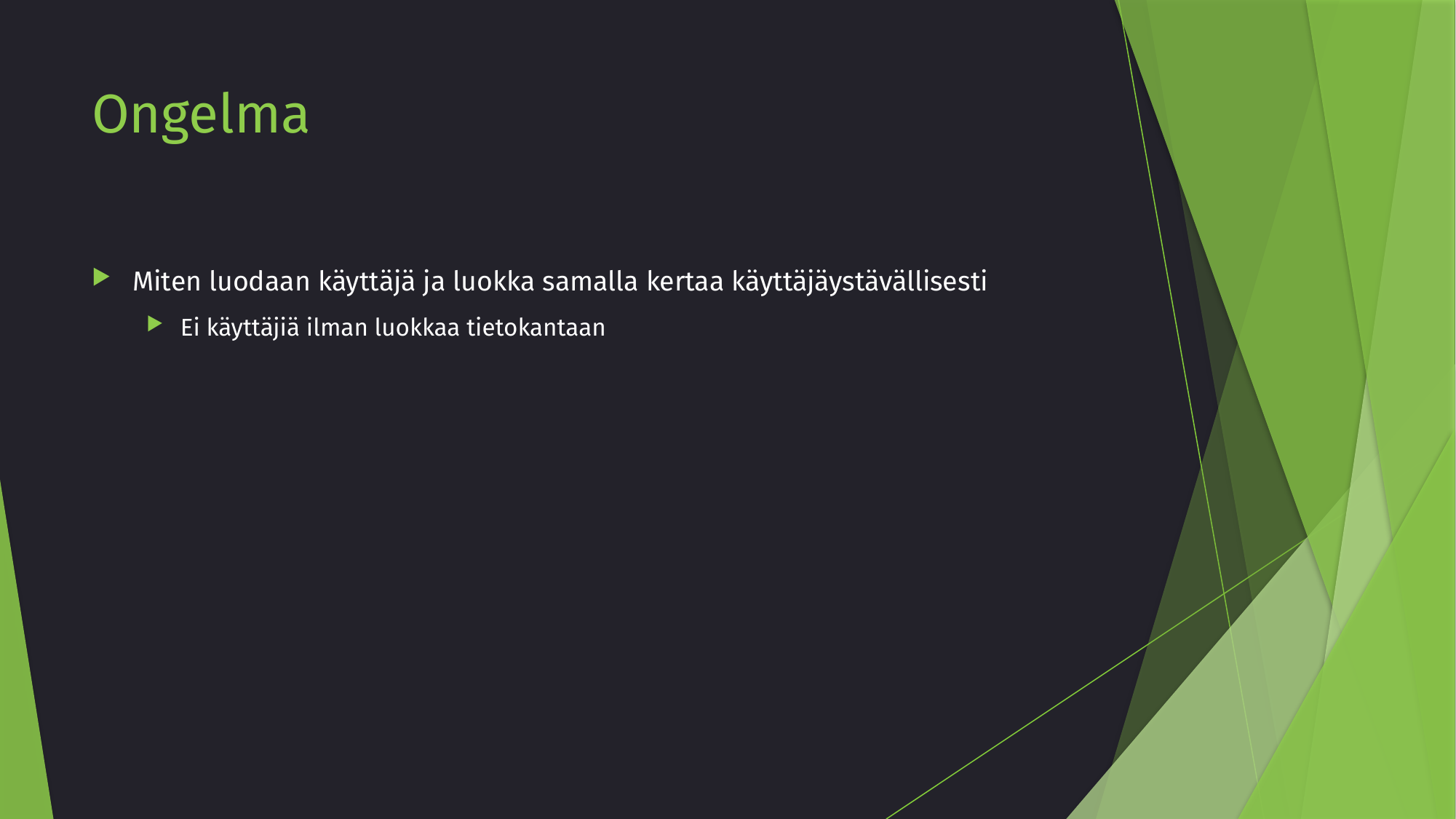

# Ongelma
Miten luodaan käyttäjä ja luokka samalla kertaa käyttäjäystävällisesti
Ei käyttäjiä ilman luokkaa tietokantaan